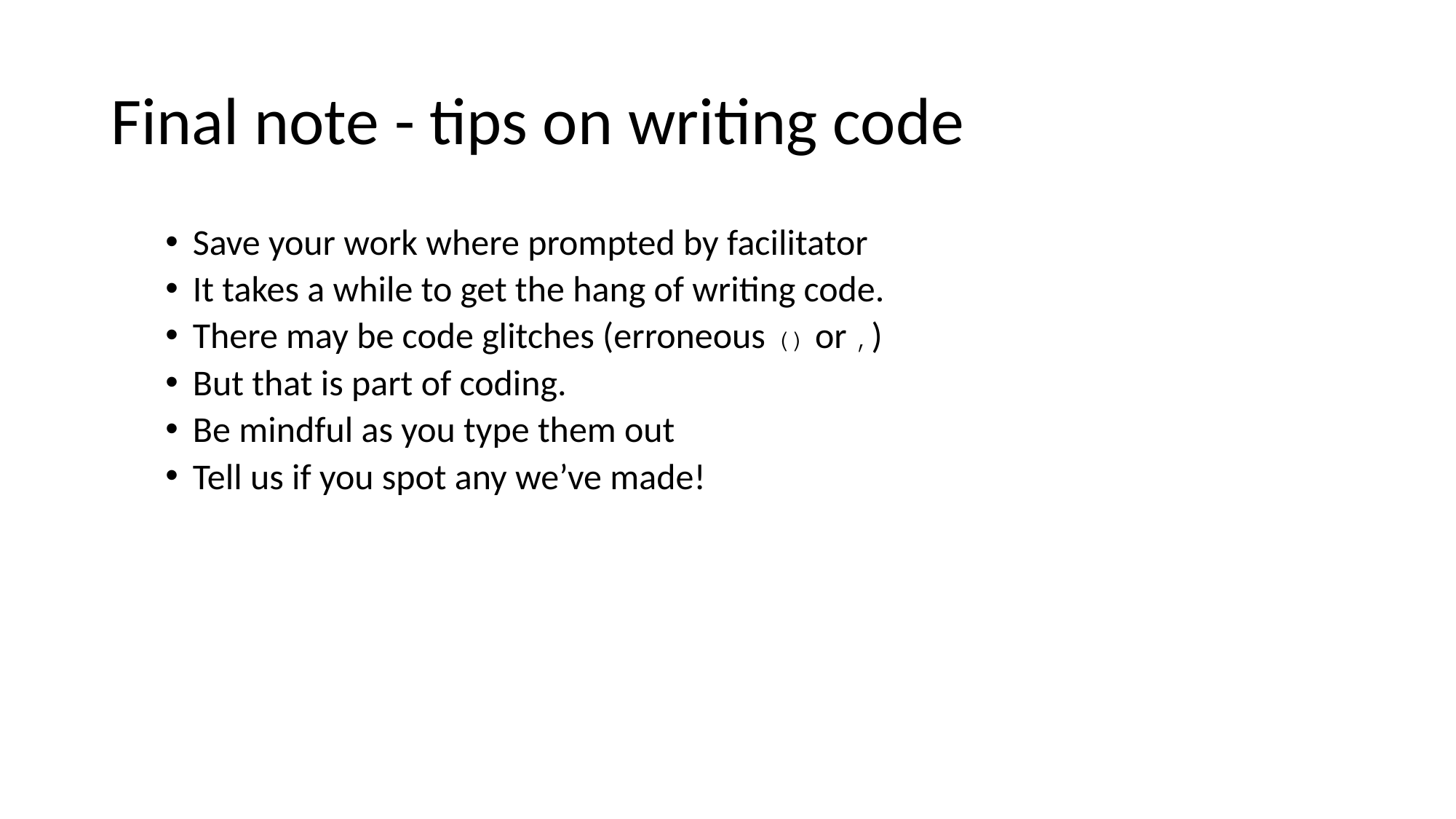

# Final note - tips on writing code
Save your work where prompted by facilitator
It takes a while to get the hang of writing code.
There may be code glitches (erroneous () or ,)
But that is part of coding.
Be mindful as you type them out
Tell us if you spot any we’ve made!